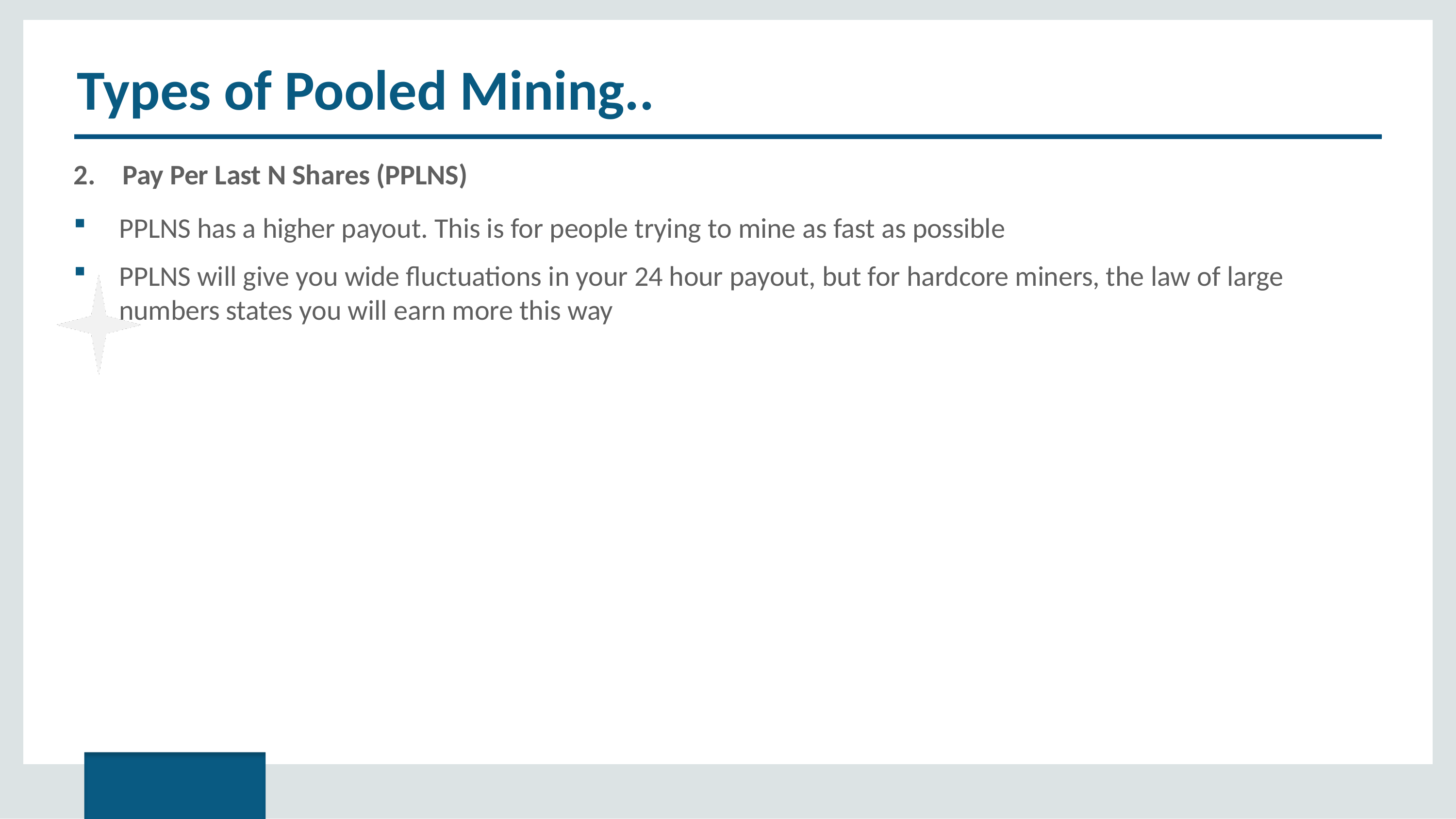

# Types of Pooled Mining..

2.	Pay Per Last N Shares (PPLNS)
PPLNS has a higher payout. This is for people trying to mine as fast as possible
PPLNS will give you wide fluctuations in your 24 hour payout, but for hardcore miners, the law of large  numbers states you will earn more this way